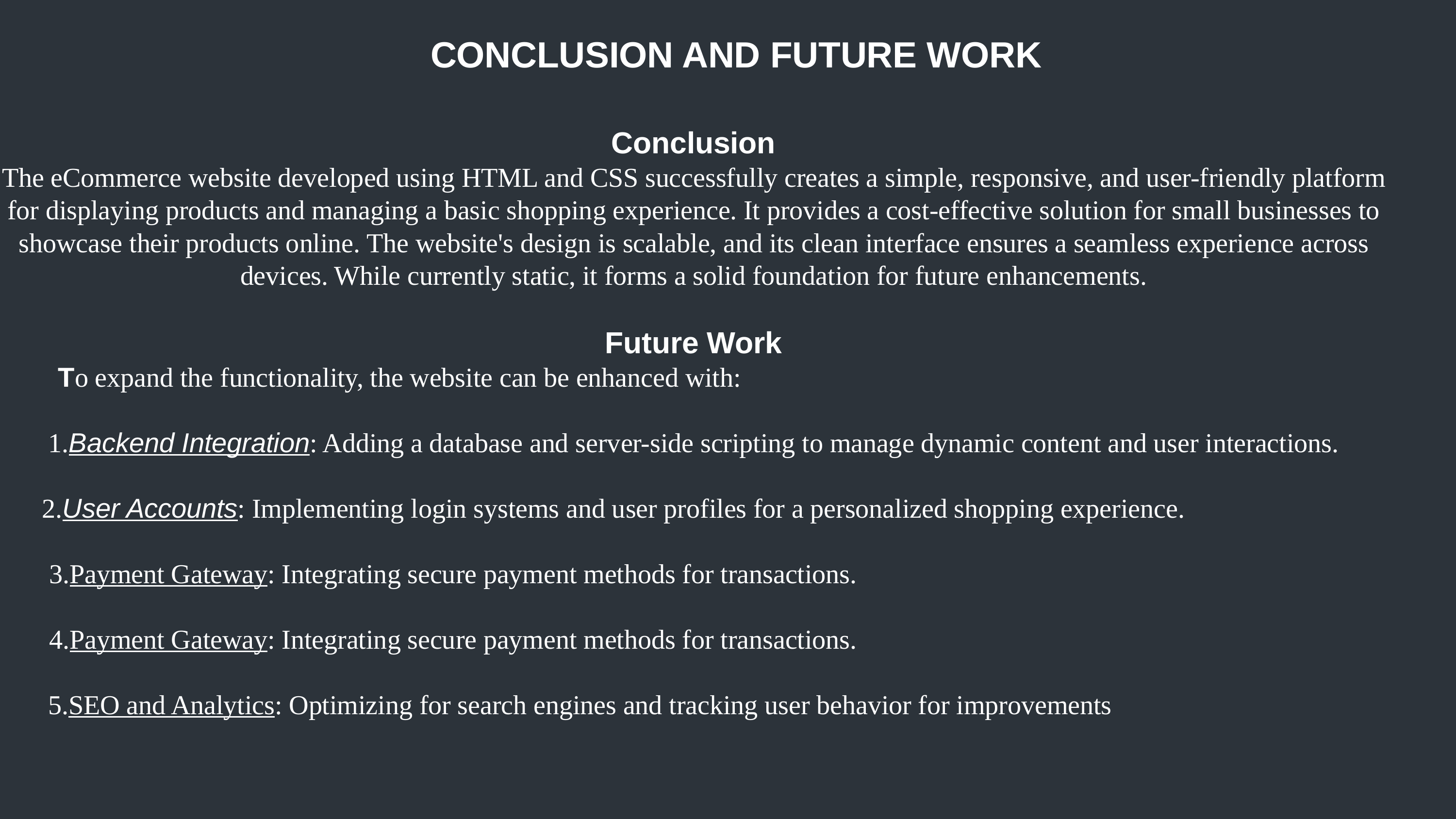

CONCLUSION AND FUTURE WORK
Conclusion
The eCommerce website developed using HTML and CSS successfully creates a simple, responsive, and user-friendly platform for displaying products and managing a basic shopping experience. It provides a cost-effective solution for small businesses to showcase their products online. The website's design is scalable, and its clean interface ensures a seamless experience across devices. While currently static, it forms a solid foundation for future enhancements.

Future Work
To expand the functionality, the website can be enhanced with:

1.Backend Integration: Adding a database and server-side scripting to manage dynamic content and user interactions.

2.User Accounts: Implementing login systems and user profiles for a personalized shopping experience.

3.Payment Gateway: Integrating secure payment methods for transactions.

4.Payment Gateway: Integrating secure payment methods for transactions.

5.SEO and Analytics: Optimizing for search engines and tracking user behavior for improvements